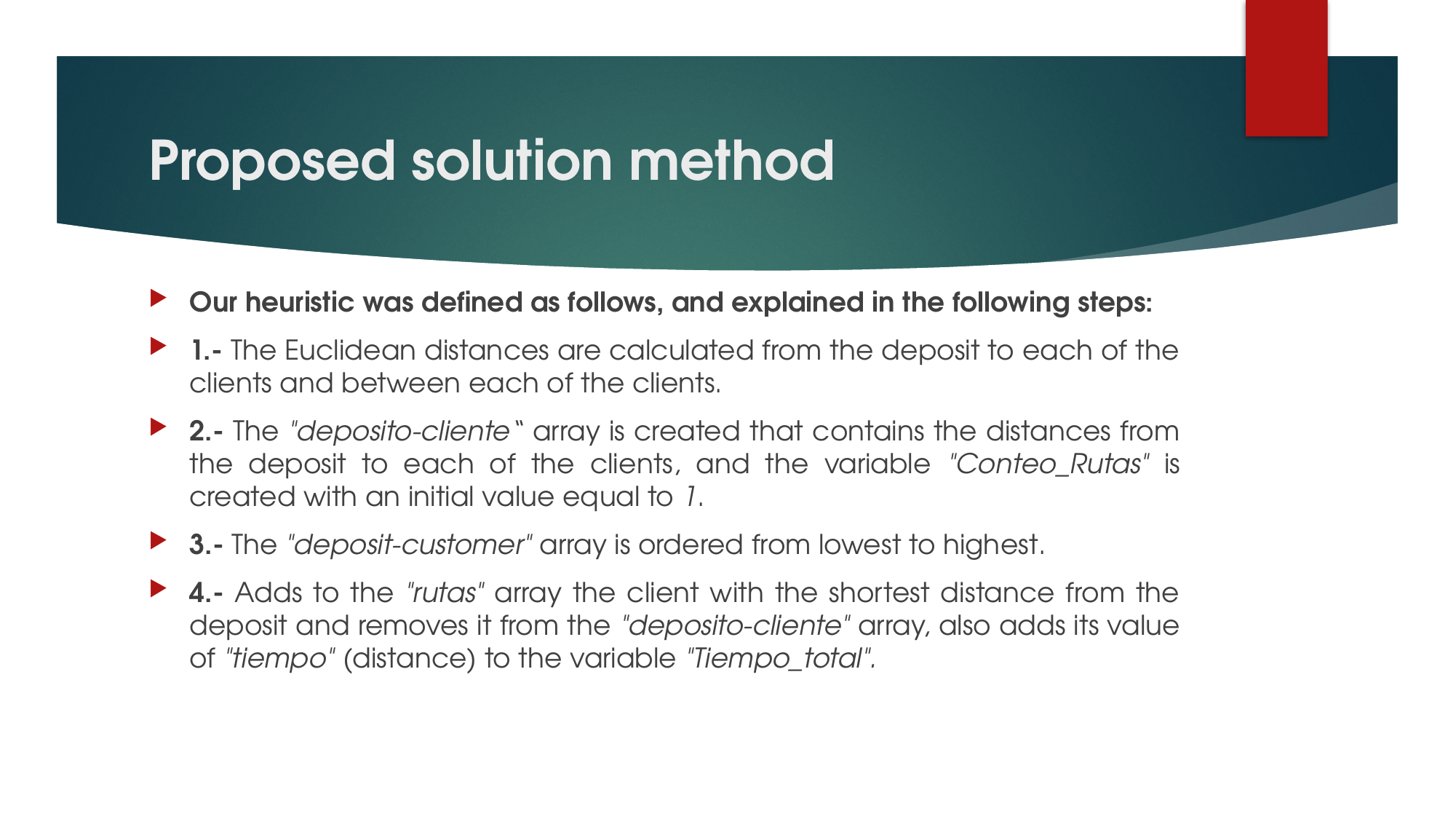

# Proposed solution method
Our heuristic was defined as follows, and explained in the following steps:
1.- The Euclidean distances are calculated from the deposit to each of the clients and between each of the clients.
2.- The "deposito-cliente“ array is created that contains the distances from the deposit to each of the clients, and the variable "Conteo_Rutas" is created with an initial value equal to 1.
3.- The "deposit-customer" array is ordered from lowest to highest.
4.- Adds to the "rutas" array the client with the shortest distance from the deposit and removes it from the "deposito-cliente" array, also adds its value of "tiempo" (distance) to the variable "Tiempo_total".